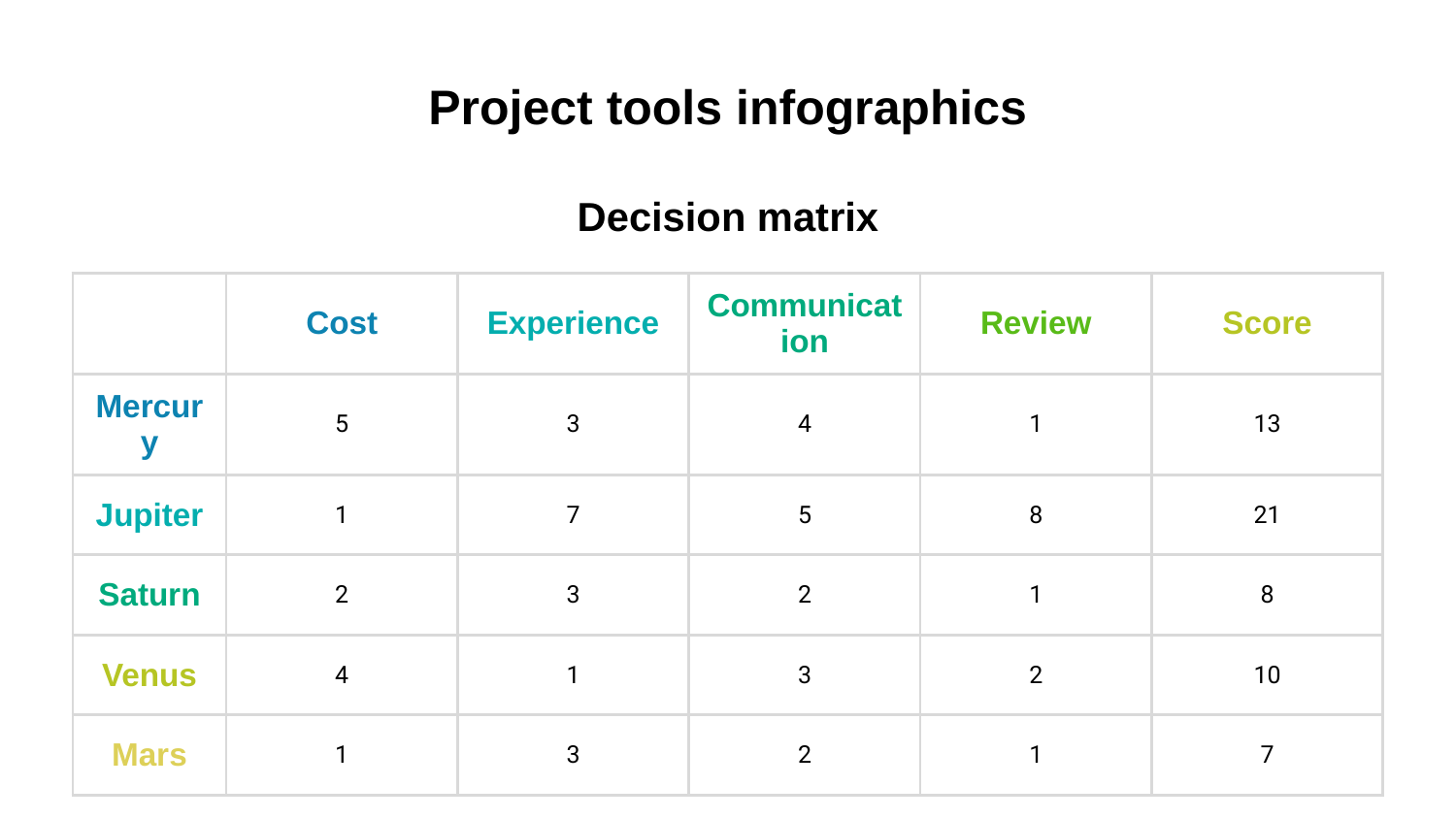

# Project tools infographics
Decision matrix
|  | Cost | Experience | Communication | Review | Score |
| --- | --- | --- | --- | --- | --- |
| Mercury | 5 | 3 | 4 | 1 | 13 |
| Jupiter | 1 | 7 | 5 | 8 | 21 |
| Saturn | 2 | 3 | 2 | 1 | 8 |
| Venus | 4 | 1 | 3 | 2 | 10 |
| Mars | 1 | 3 | 2 | 1 | 7 |